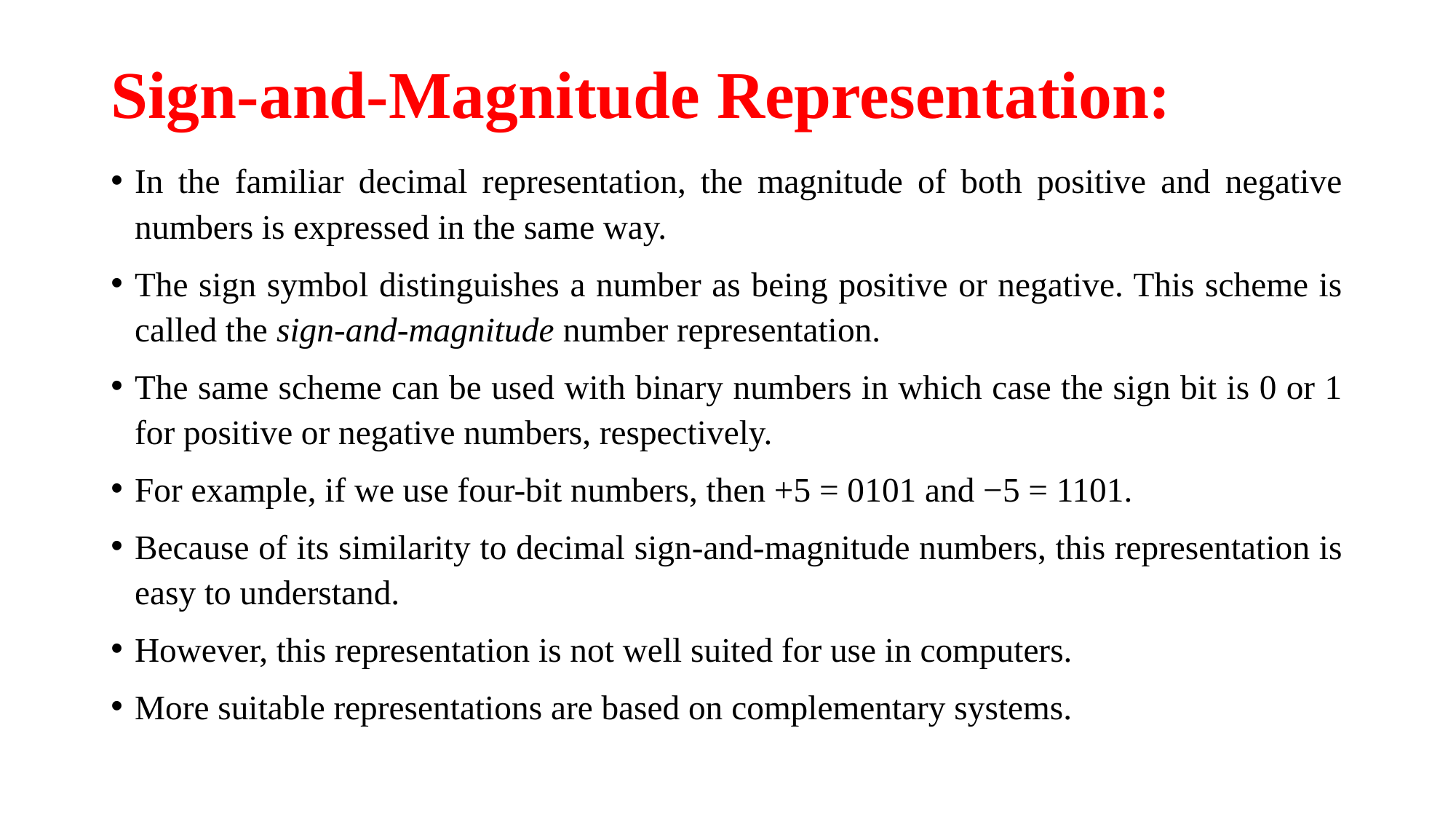

# Sign-and-Magnitude Representation:
In the familiar decimal representation, the magnitude of both positive and negative numbers is expressed in the same way.
The sign symbol distinguishes a number as being positive or negative. This scheme is called the sign-and-magnitude number representation.
The same scheme can be used with binary numbers in which case the sign bit is 0 or 1 for positive or negative numbers, respectively.
For example, if we use four-bit numbers, then +5 = 0101 and −5 = 1101.
Because of its similarity to decimal sign-and-magnitude numbers, this representation is easy to understand.
However, this representation is not well suited for use in computers.
More suitable representations are based on complementary systems.